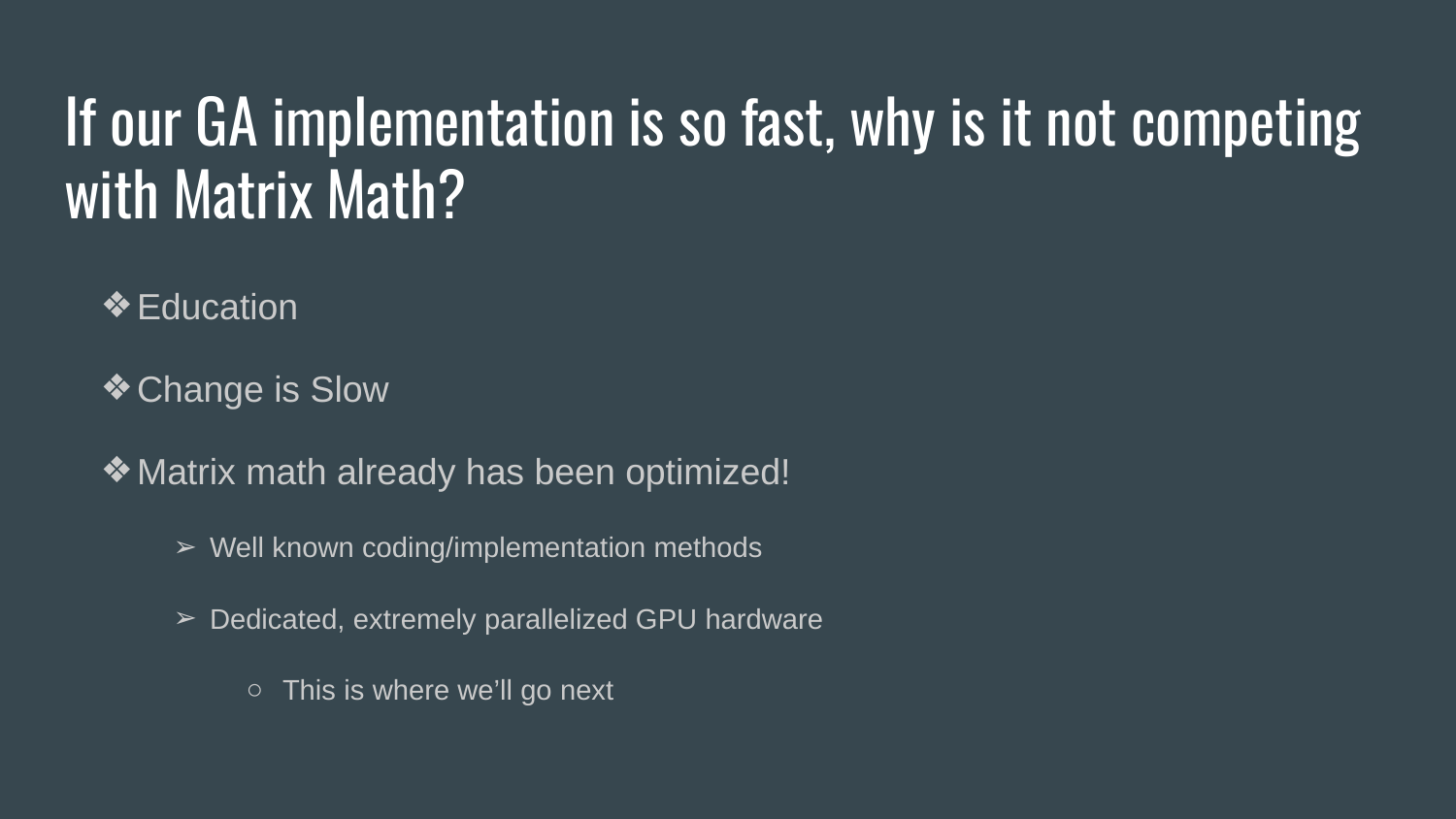

# If our GA implementation is so fast, why is it not competing with Matrix Math?
Education
Change is Slow
Matrix math already has been optimized!
Well known coding/implementation methods
Dedicated, extremely parallelized GPU hardware
This is where we’ll go next